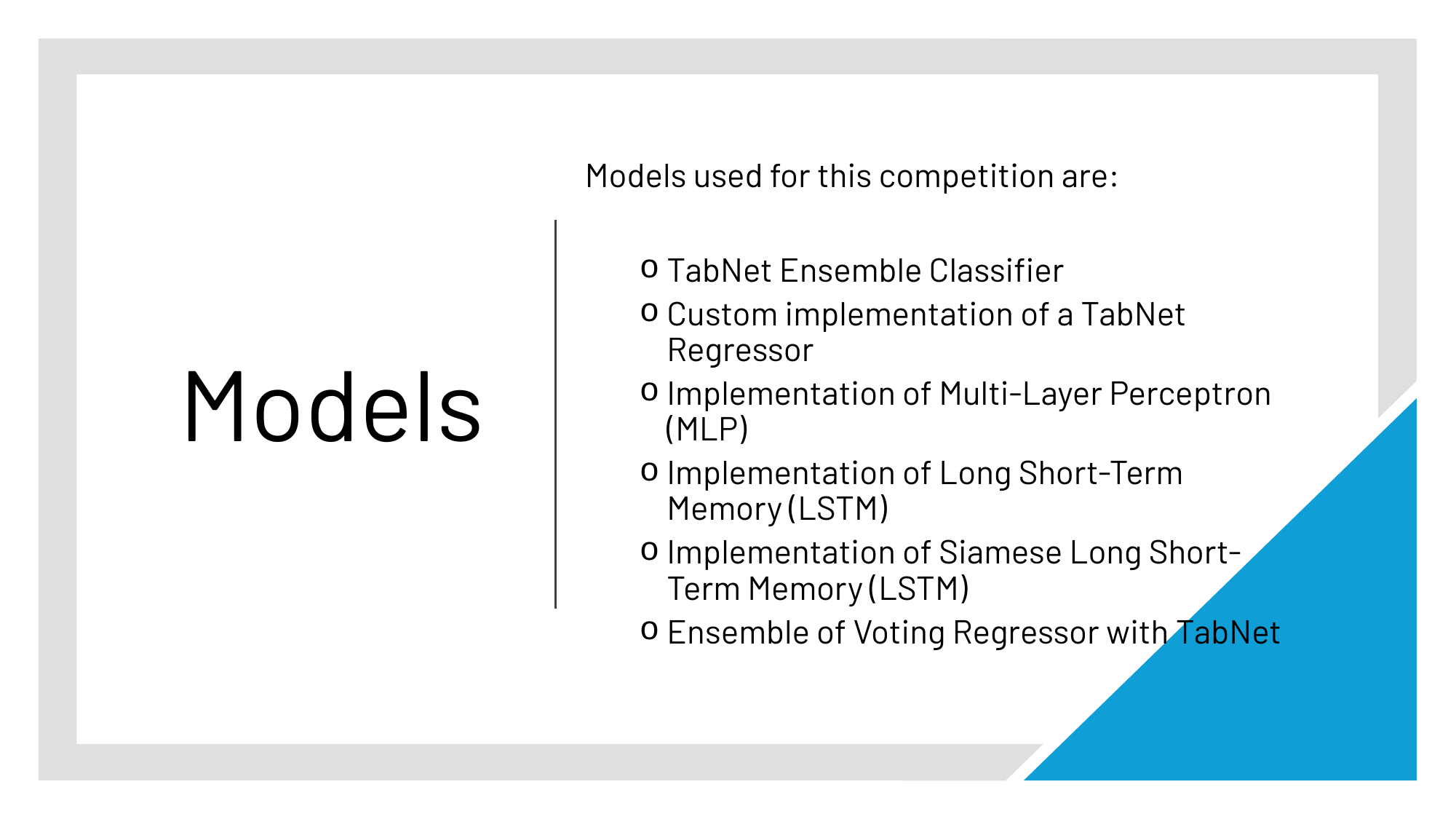

Models used for this competition are:

TabNet Ensemble Classifier
Custom implementation of a TabNet Regressor
Implementation of Multi-Layer Perceptron (MLP)
Implementation of Long Short-Term Memory (LSTM)
Implementation of Siamese Long Short-Term Memory (LSTM)
Ensemble of Voting Regressor with TabNet
# Models